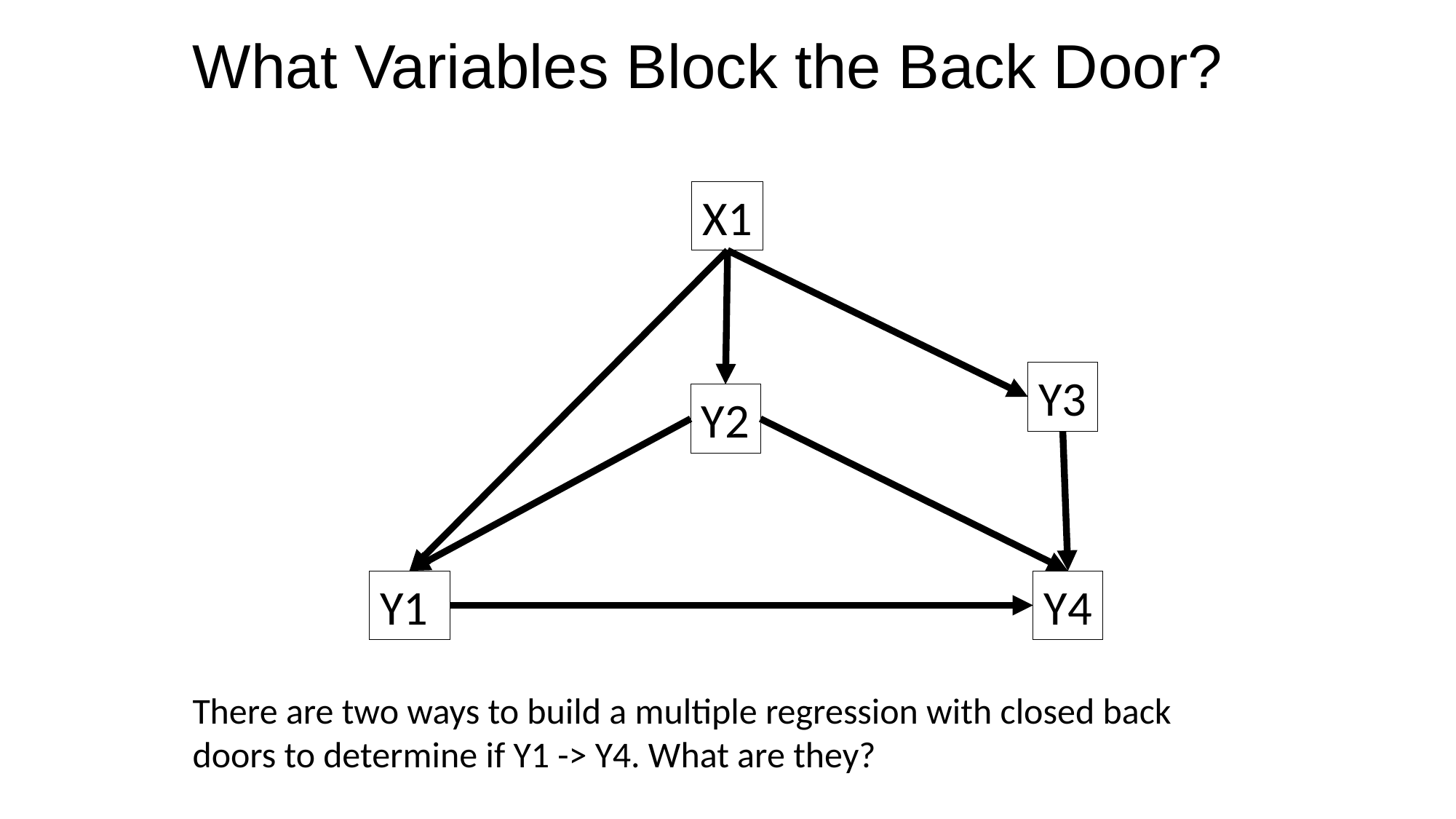

# What Variables Block the Back Door?
X1
Y3
Y2
Y1
Y4
There are two ways to build a multiple regression with closed back doors to determine if Y1 -> Y4. What are they?